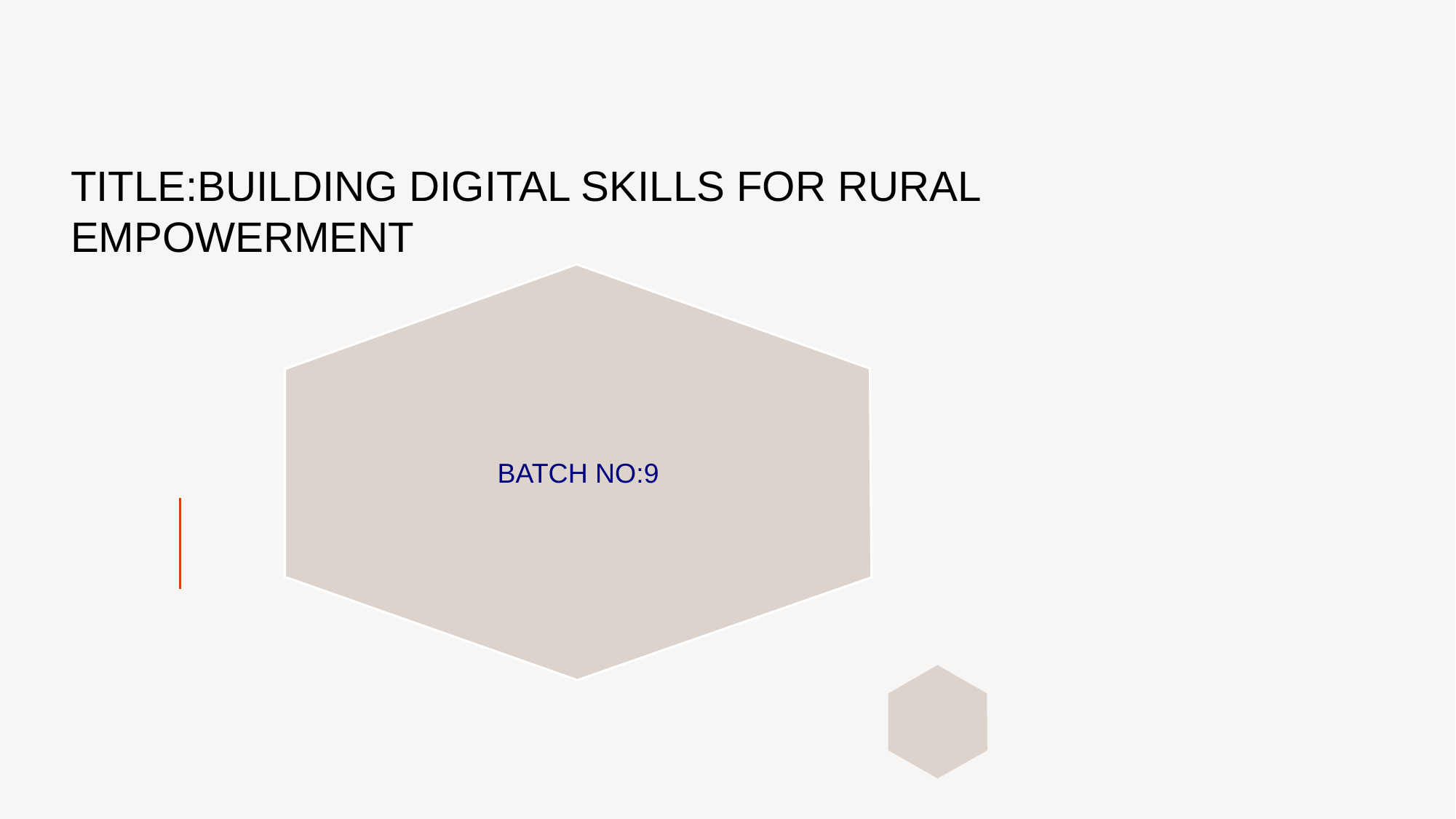

TITLE:BUILDING DIGITAL SKILLS FOR RURAL EMPOWERMENT
BATCH NO:9